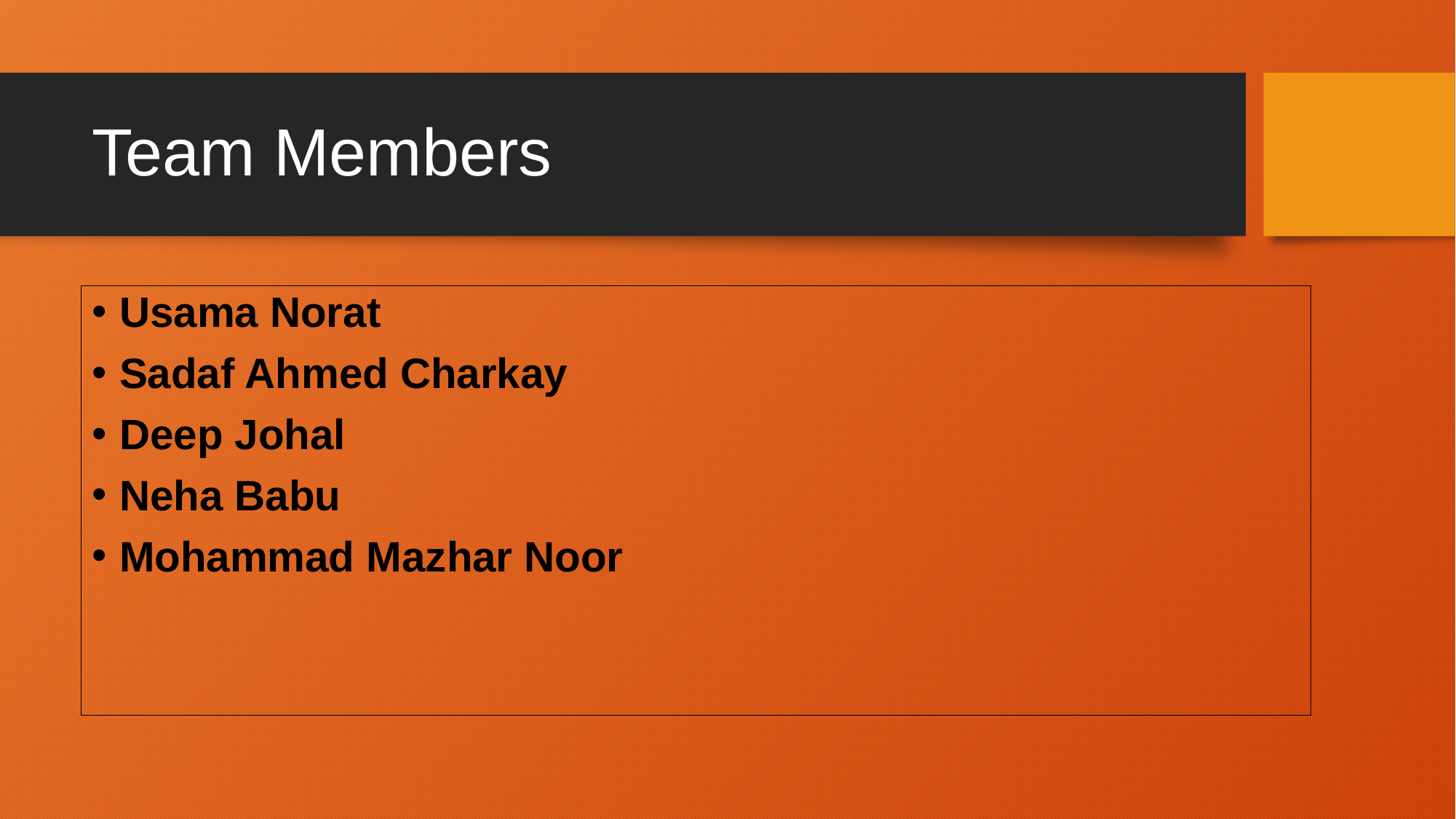

# Team Members
Usama Norat
Sadaf Ahmed Charkay
Deep Johal
Neha Babu
Mohammad Mazhar Noor